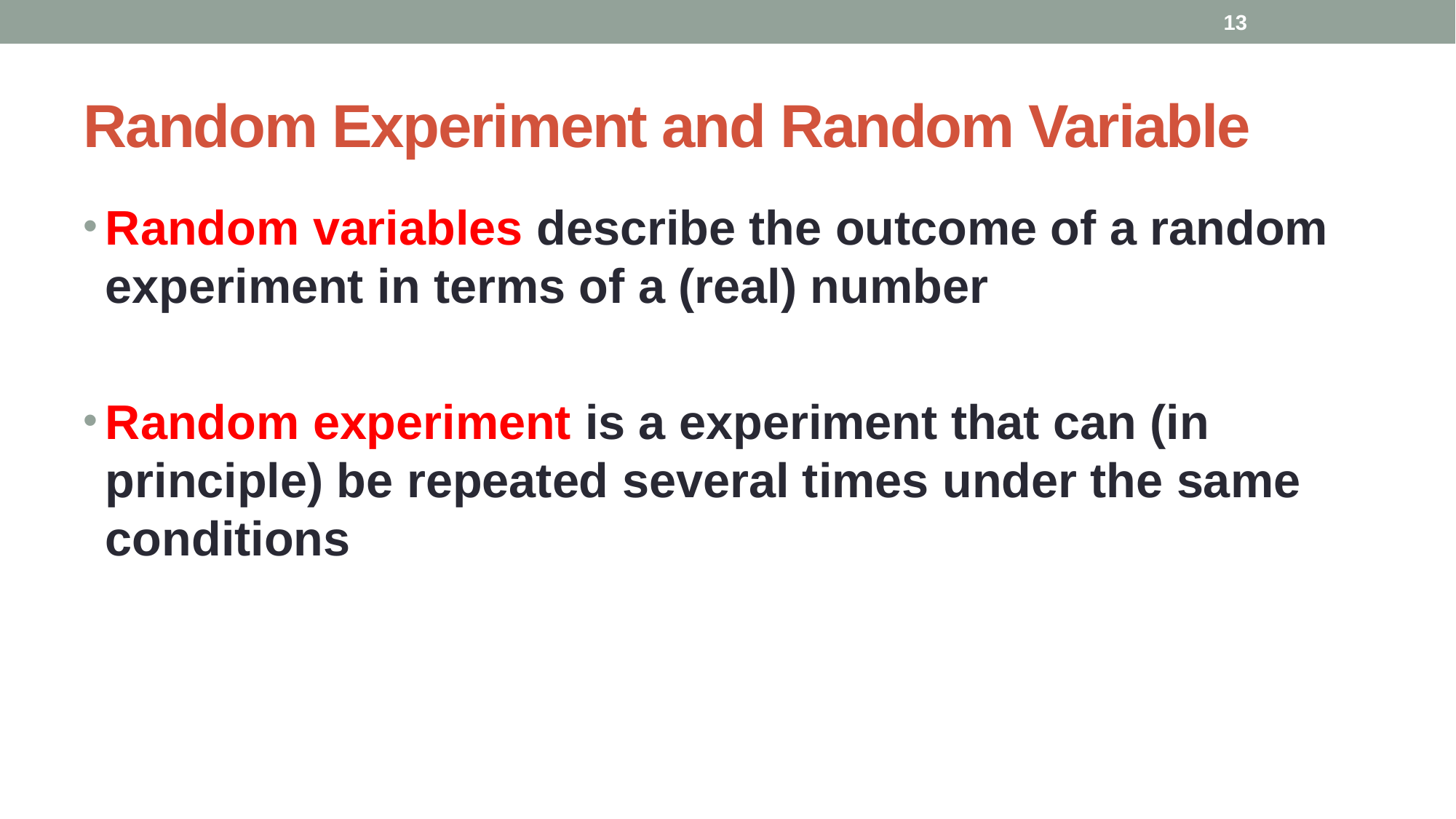

13
# Random Experiment and Random Variable
Random variables describe the outcome of a random experiment in terms of a (real) number

Random experiment is a experiment that can (in principle) be repeated several times under the same conditions